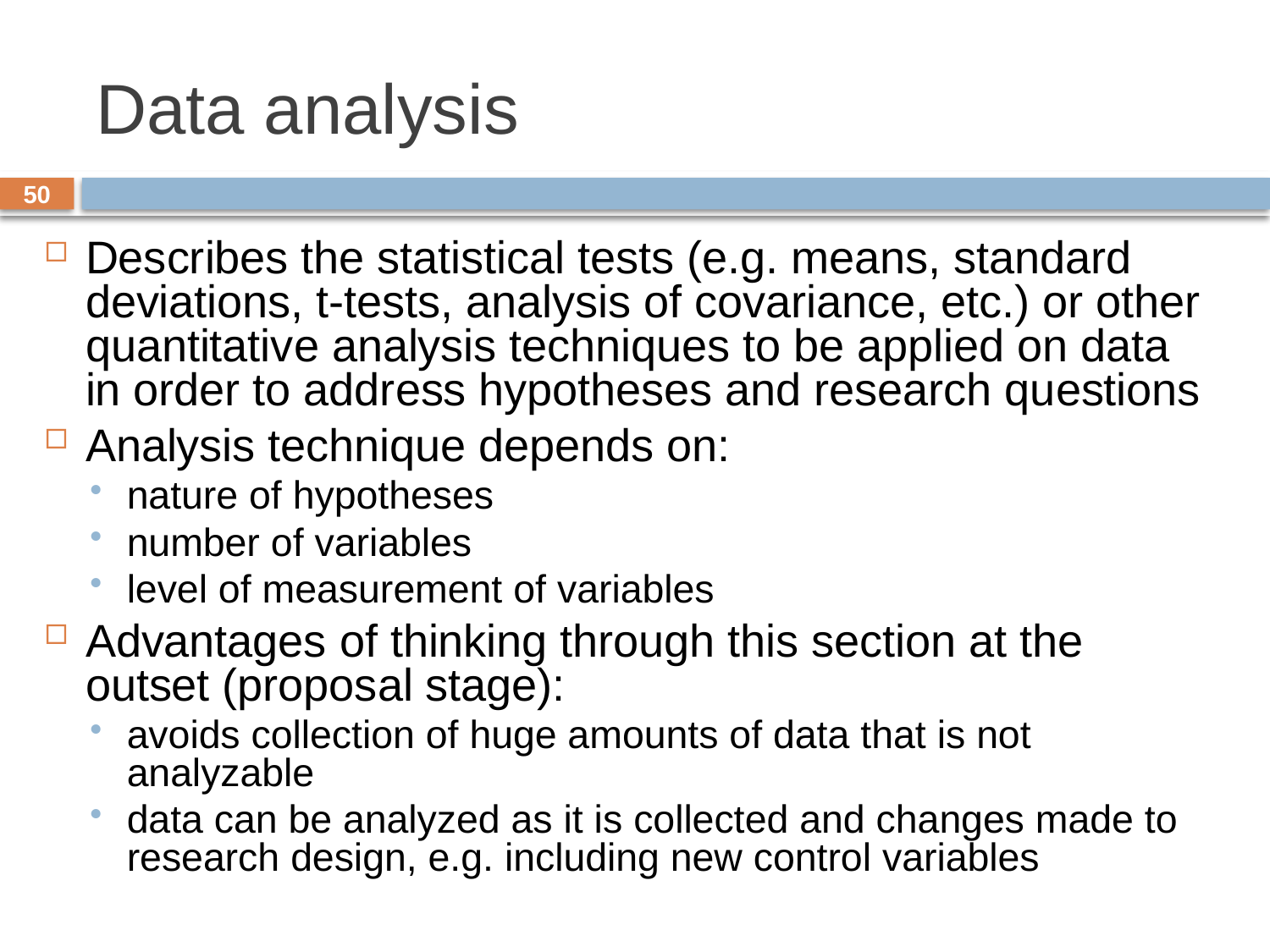

# Data analysis
50
Describes the statistical tests (e.g. means, standard deviations, t-tests, analysis of covariance, etc.) or other quantitative analysis techniques to be applied on data in order to address hypotheses and research questions
Analysis technique depends on:
nature of hypotheses
number of variables
level of measurement of variables
Advantages of thinking through this section at the outset (proposal stage):
avoids collection of huge amounts of data that is not analyzable
data can be analyzed as it is collected and changes made to research design, e.g. including new control variables